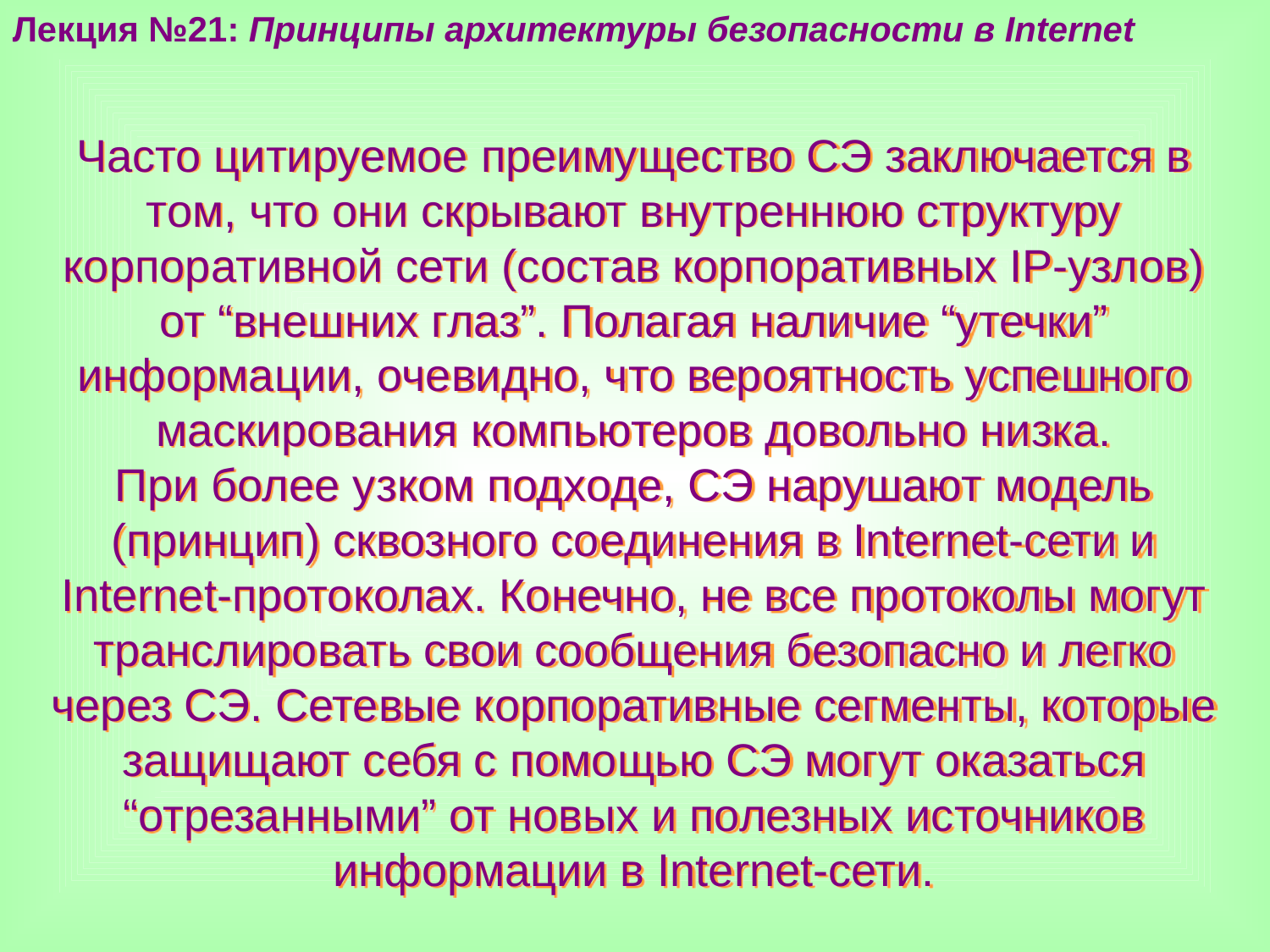

Лекция №21: Принципы архитектуры безопасности в Internet
Часто цитируемое преимущество СЭ заключается в том, что они скрывают внутреннюю структуру корпоративной сети (состав корпоративных IP-узлов) от “внешних глаз”. Полагая наличие “утечки” информации, очевидно, что вероятность успешного маскирования компьютеров довольно низка.
При более узком подходе, СЭ нарушают модель (принцип) сквозного соединения в Internet-сети и Internet-протоколах. Конечно, не все протоколы могут транслировать свои сообщения безопасно и легко через СЭ. Сетевые корпоративные сегменты, которые защищают себя с помощью СЭ могут оказаться “отрезанными” от новых и полезных источников информации в Internet-сети.